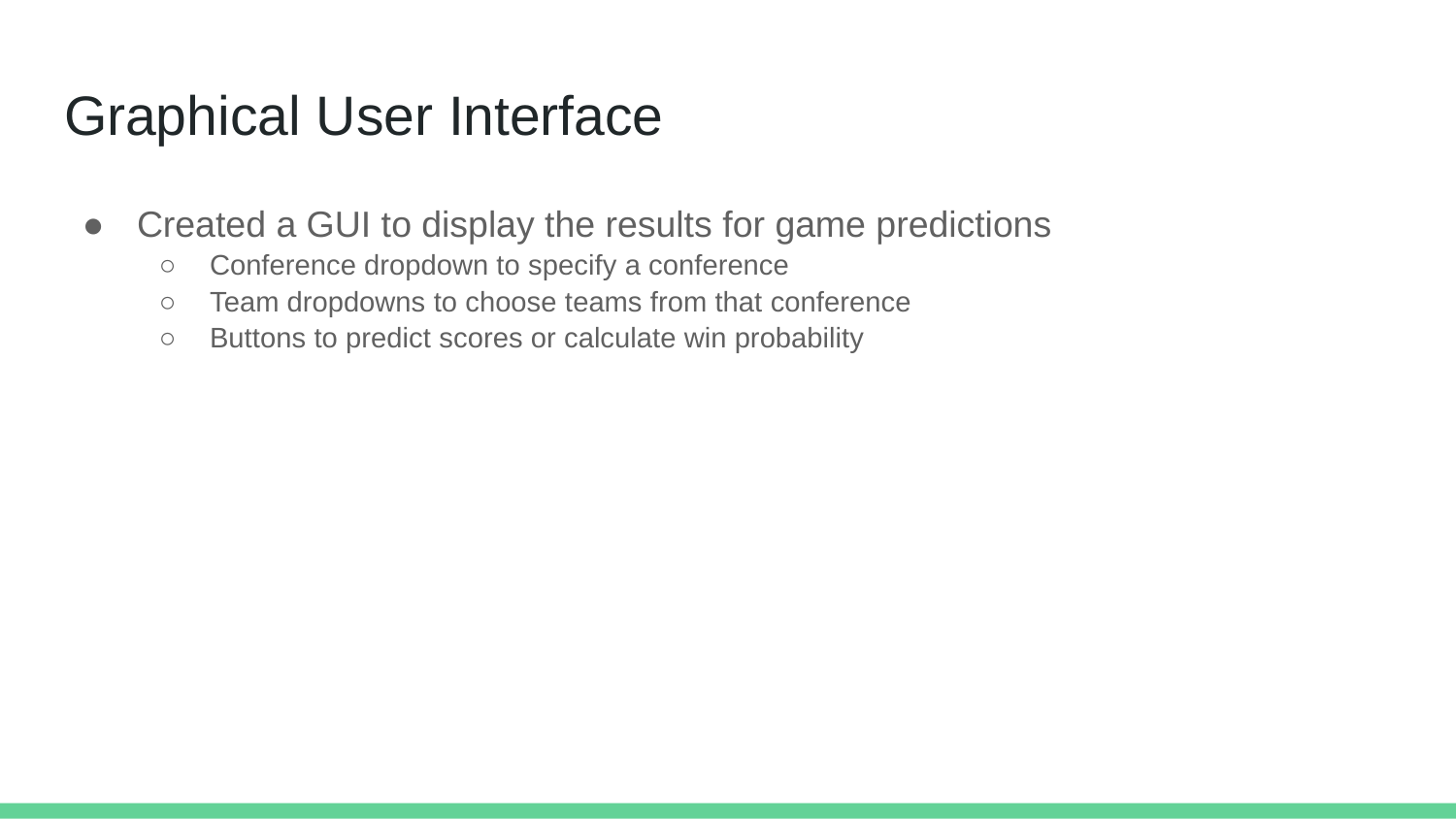

# Graphical User Interface
Created a GUI to display the results for game predictions
Conference dropdown to specify a conference
Team dropdowns to choose teams from that conference
Buttons to predict scores or calculate win probability